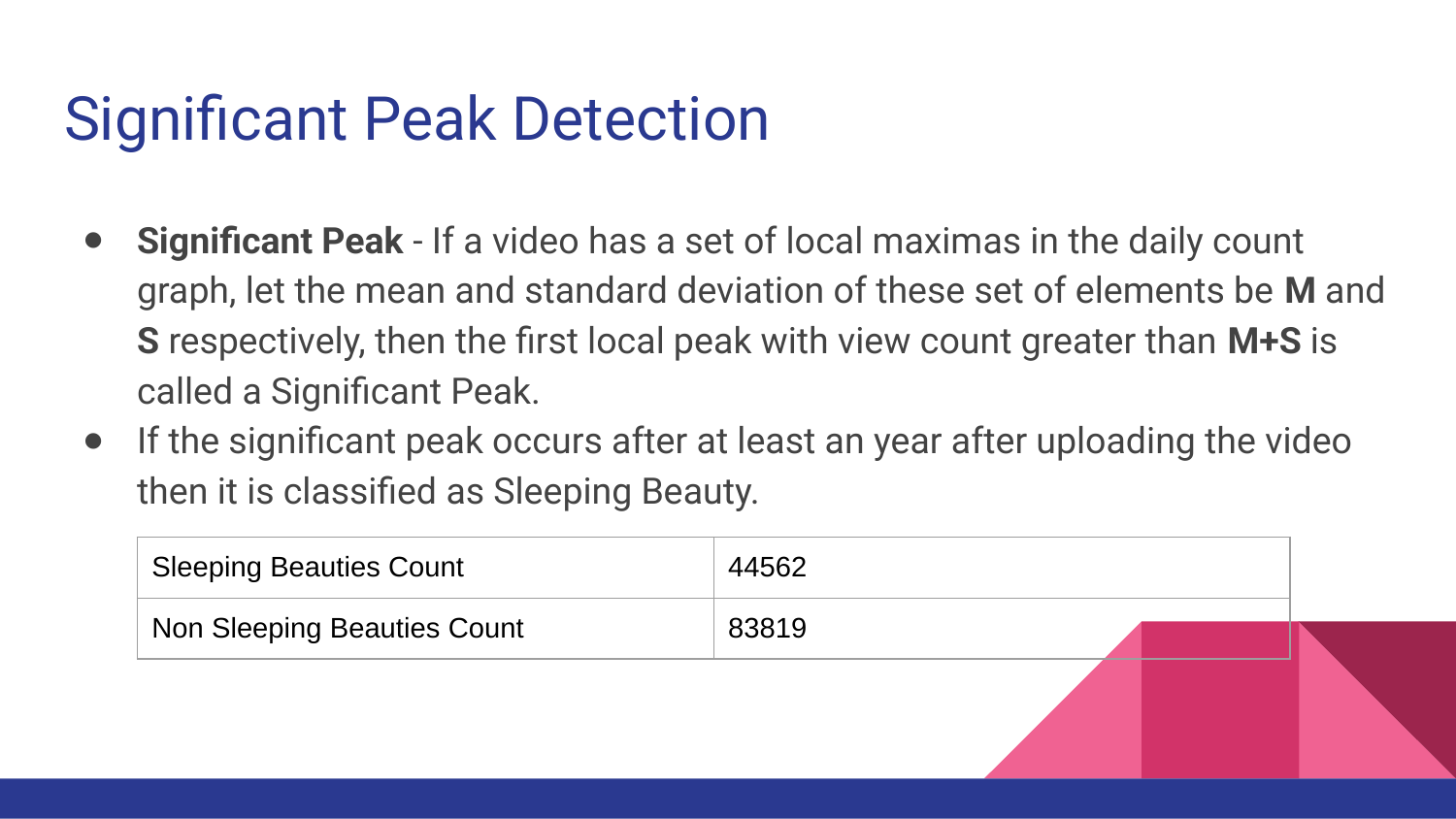

# Significant Peak Detection
Significant Peak - If a video has a set of local maximas in the daily count graph, let the mean and standard deviation of these set of elements be M and S respectively, then the first local peak with view count greater than M+S is called a Significant Peak.
If the significant peak occurs after at least an year after uploading the video then it is classified as Sleeping Beauty.

| Sleeping Beauties Count | 44562 |
| --- | --- |
| Non Sleeping Beauties Count | 83819 |